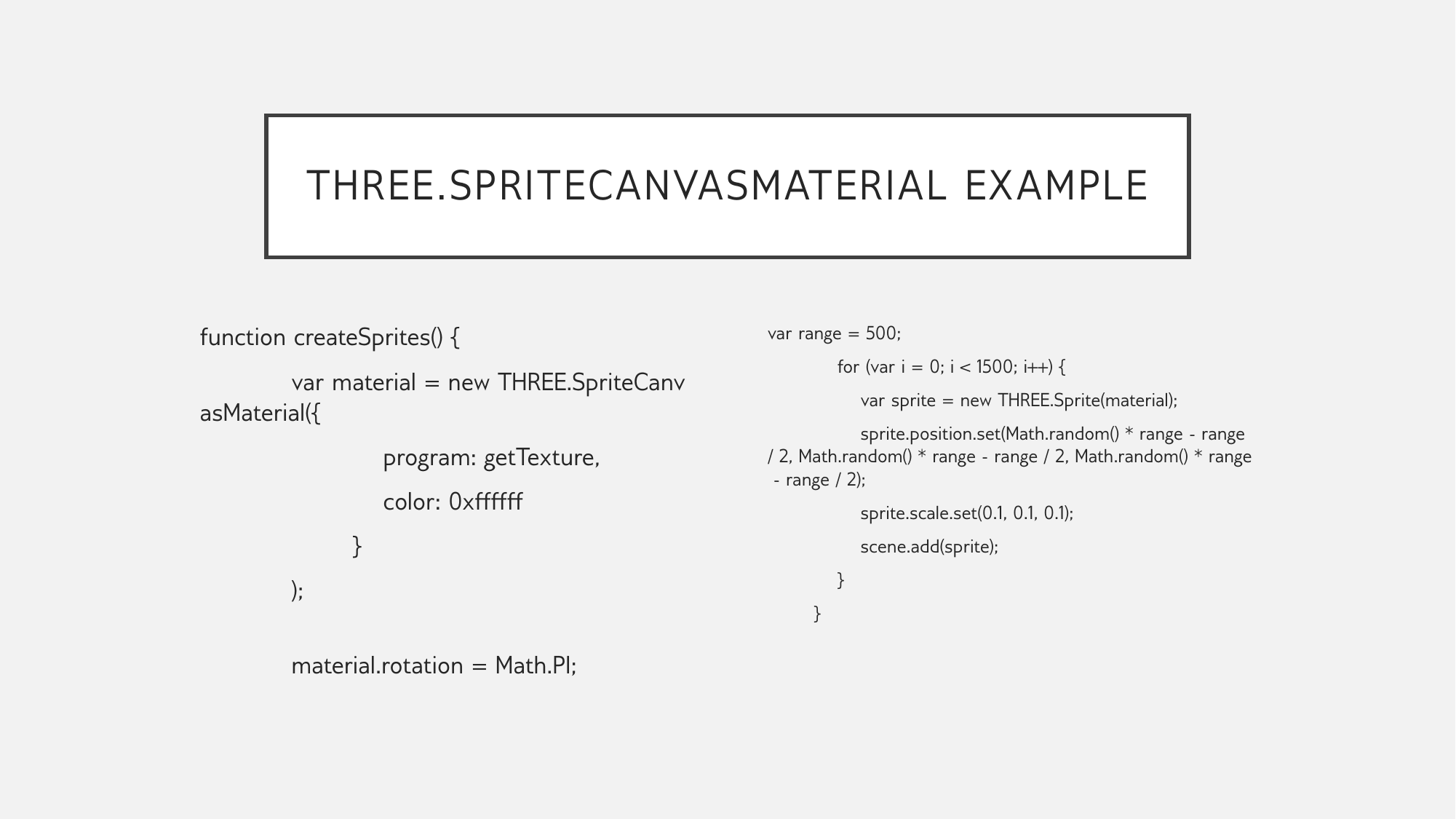

# THREE.SpriteCanvasMaterial example
function createSprites() {
            var material = new THREE.SpriteCanvasMaterial({
                        program: getTexture,
                        color: 0xffffff
                    }
            );
            material.rotation = Math.PI;

var range = 500;
            for (var i = 0; i < 1500; i++) {
                var sprite = new THREE.Sprite(material);
                sprite.position.set(Math.random() * range - range / 2, Math.random() * range - range / 2, Math.random() * range - range / 2);
                sprite.scale.set(0.1, 0.1, 0.1);
                scene.add(sprite);
            }
        }